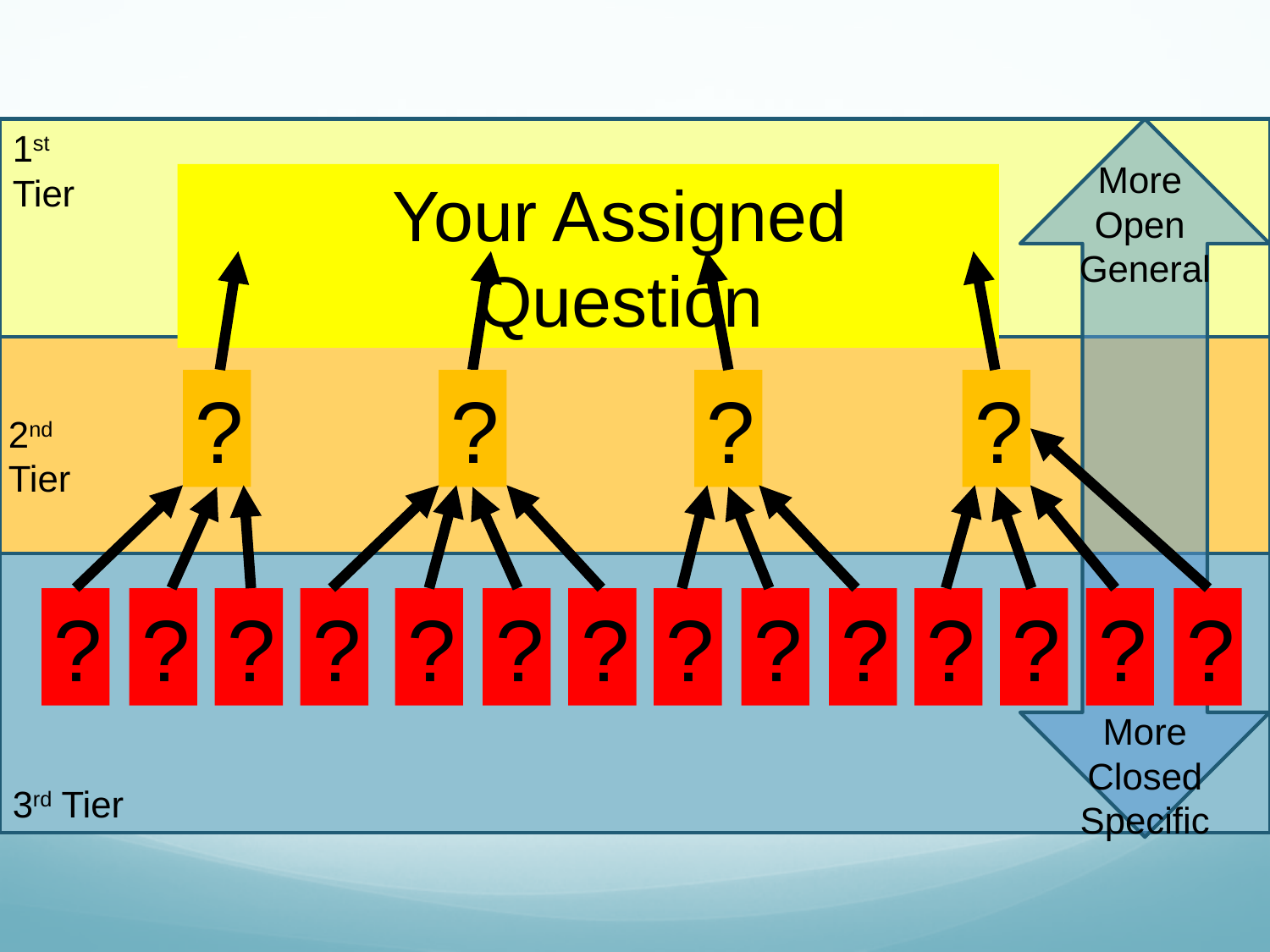

1st Tier

More
Open
General
Your Assigned Question

?
?
?
?
2nd Tier

?
?
?
?
?
?
?
?
?
?
?
?
?
?
More Closed Specific
3rd Tier